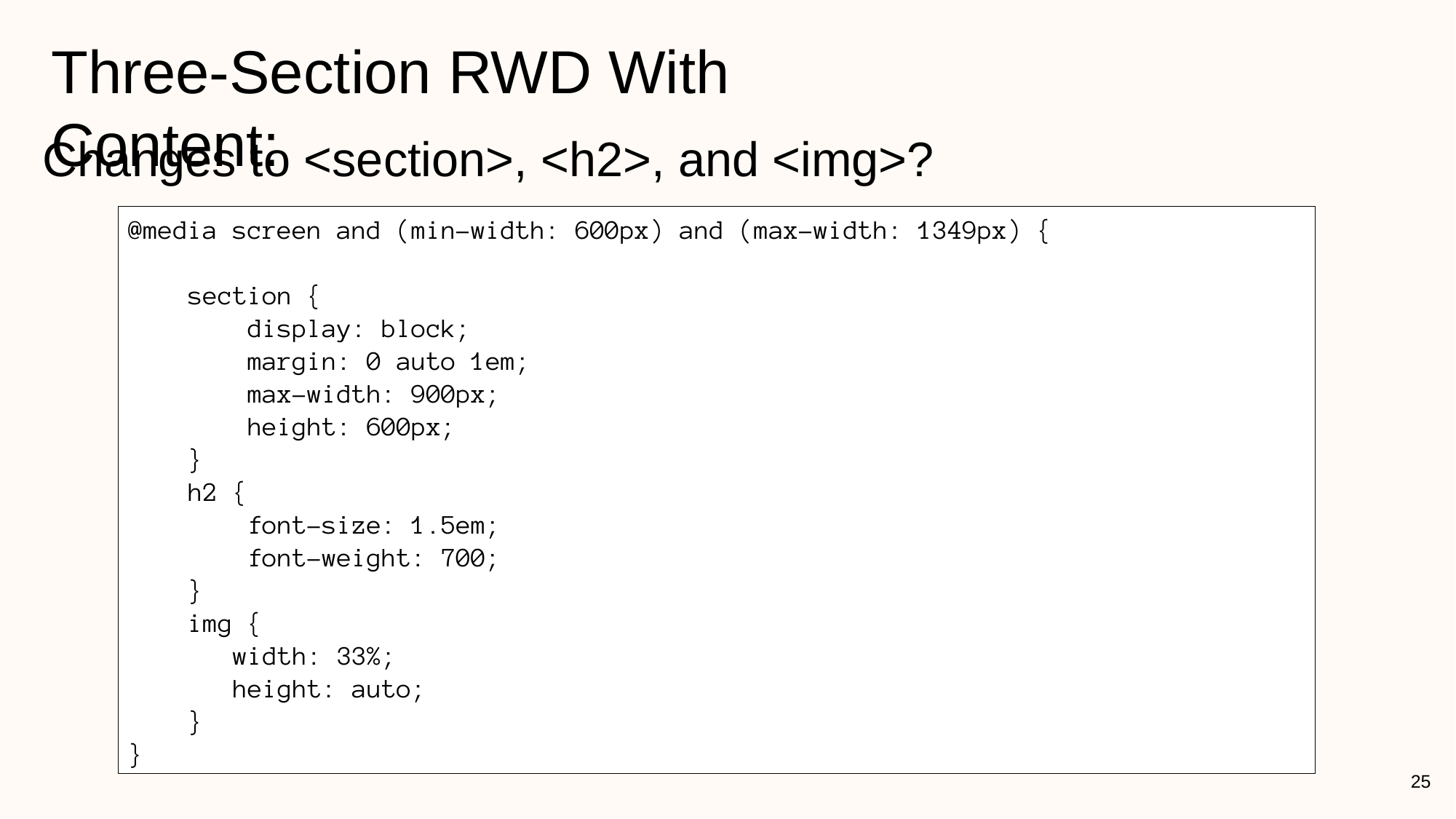

Three-Section RWD With Content:
Changes to <section>, <h2>, and <img>?
@media screen and (min-width: 600px) and (max-width: 1349px) {

    section {
        display: block;
        margin: 0 auto 1em;
        max-width: 900px;
        height: 600px;
    }
    h2 {
        font-size: 1.5em;
        font-weight: 700;
    }
    img {
       width: 33%;
       height: auto;
    }
}
25